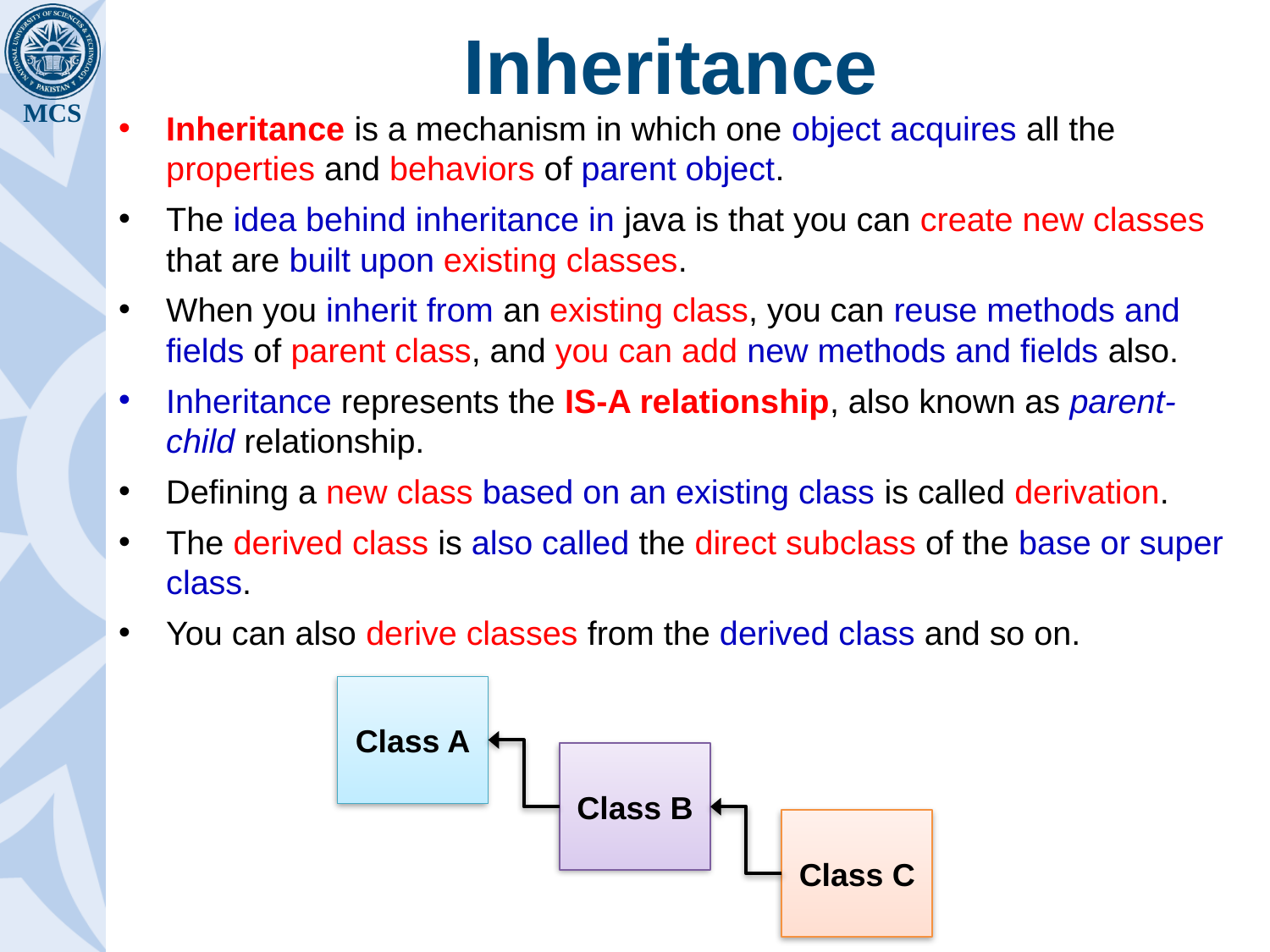

# Inheritance
Inheritance is a mechanism in which one object acquires all the properties and behaviors of parent object.
The idea behind inheritance in java is that you can create new classes that are built upon existing classes.
When you inherit from an existing class, you can reuse methods and fields of parent class, and you can add new methods and fields also.
Inheritance represents the IS-A relationship, also known as parent-child relationship.
Defining a new class based on an existing class is called derivation.
The derived class is also called the direct subclass of the base or super class.
You can also derive classes from the derived class and so on.
Class A
Class B
Class C